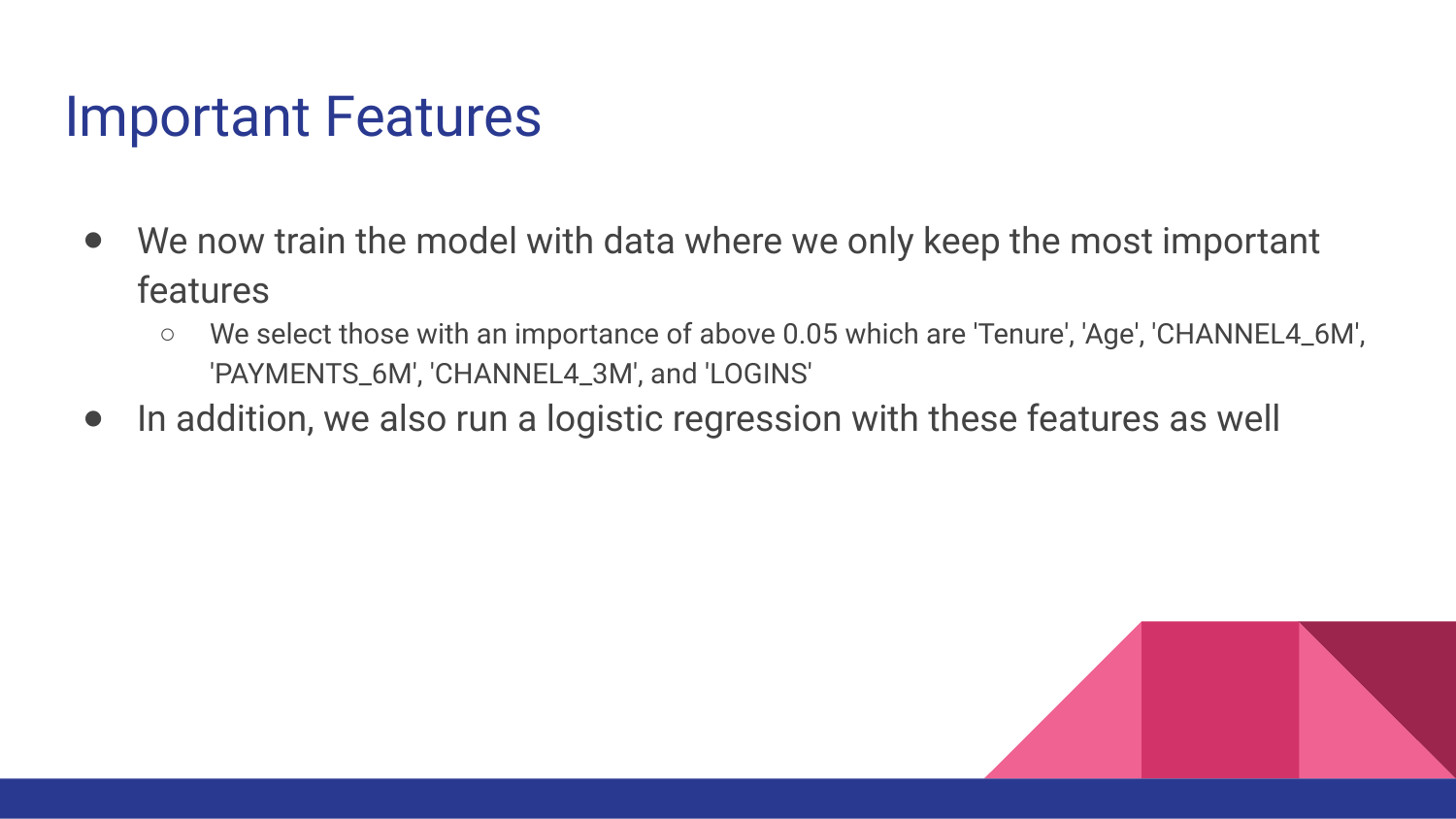

# Important Features
We now train the model with data where we only keep the most important features
We select those with an importance of above 0.05 which are 'Tenure', 'Age', 'CHANNEL4_6M', 'PAYMENTS_6M', 'CHANNEL4_3M', and 'LOGINS'
In addition, we also run a logistic regression with these features as well